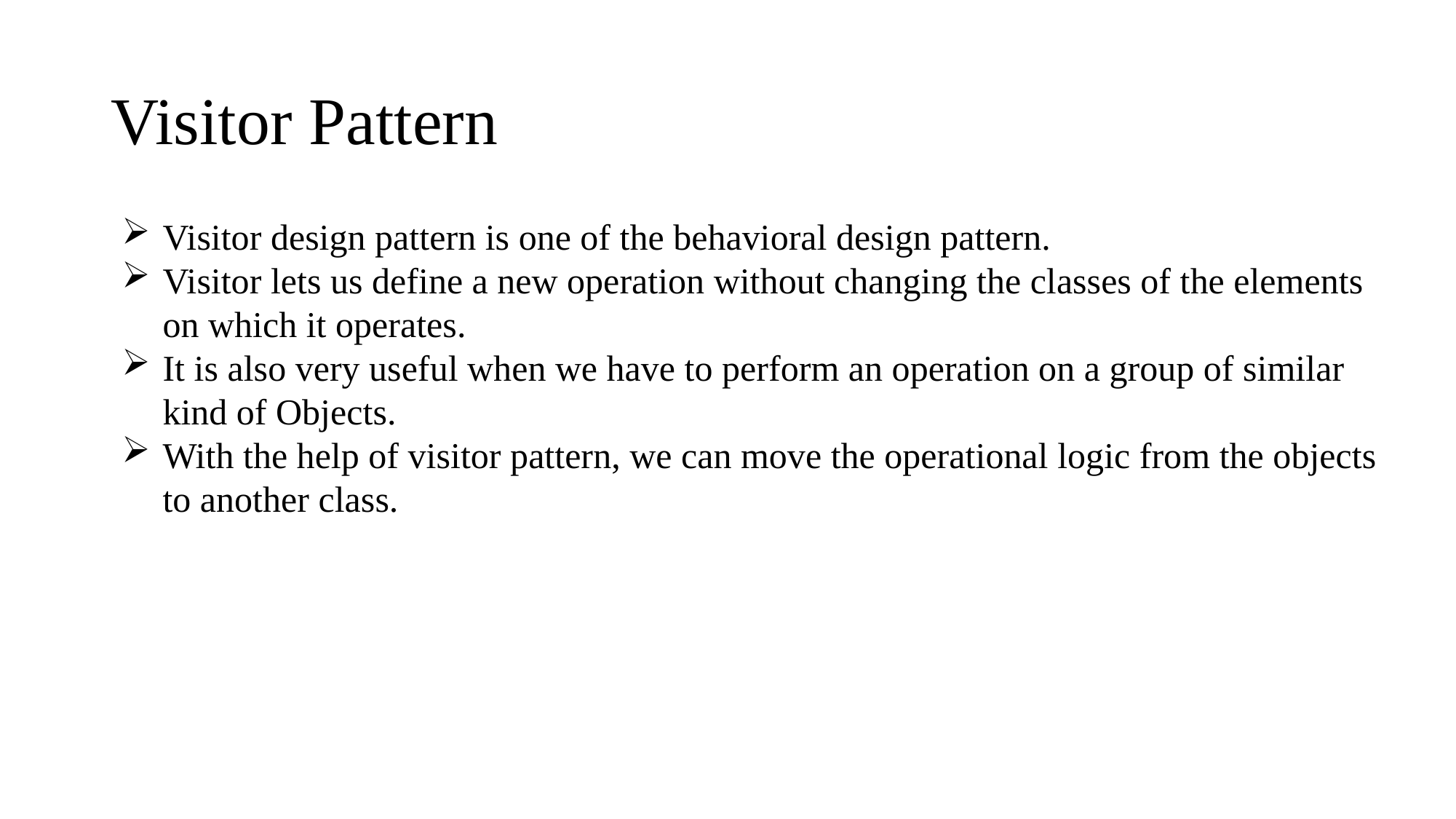

# Visitor Pattern
Visitor design pattern is one of the behavioral design pattern.
Visitor lets us define a new operation without changing the classes of the elements on which it operates.
It is also very useful when we have to perform an operation on a group of similar kind of Objects.
With the help of visitor pattern, we can move the operational logic from the objects to another class.